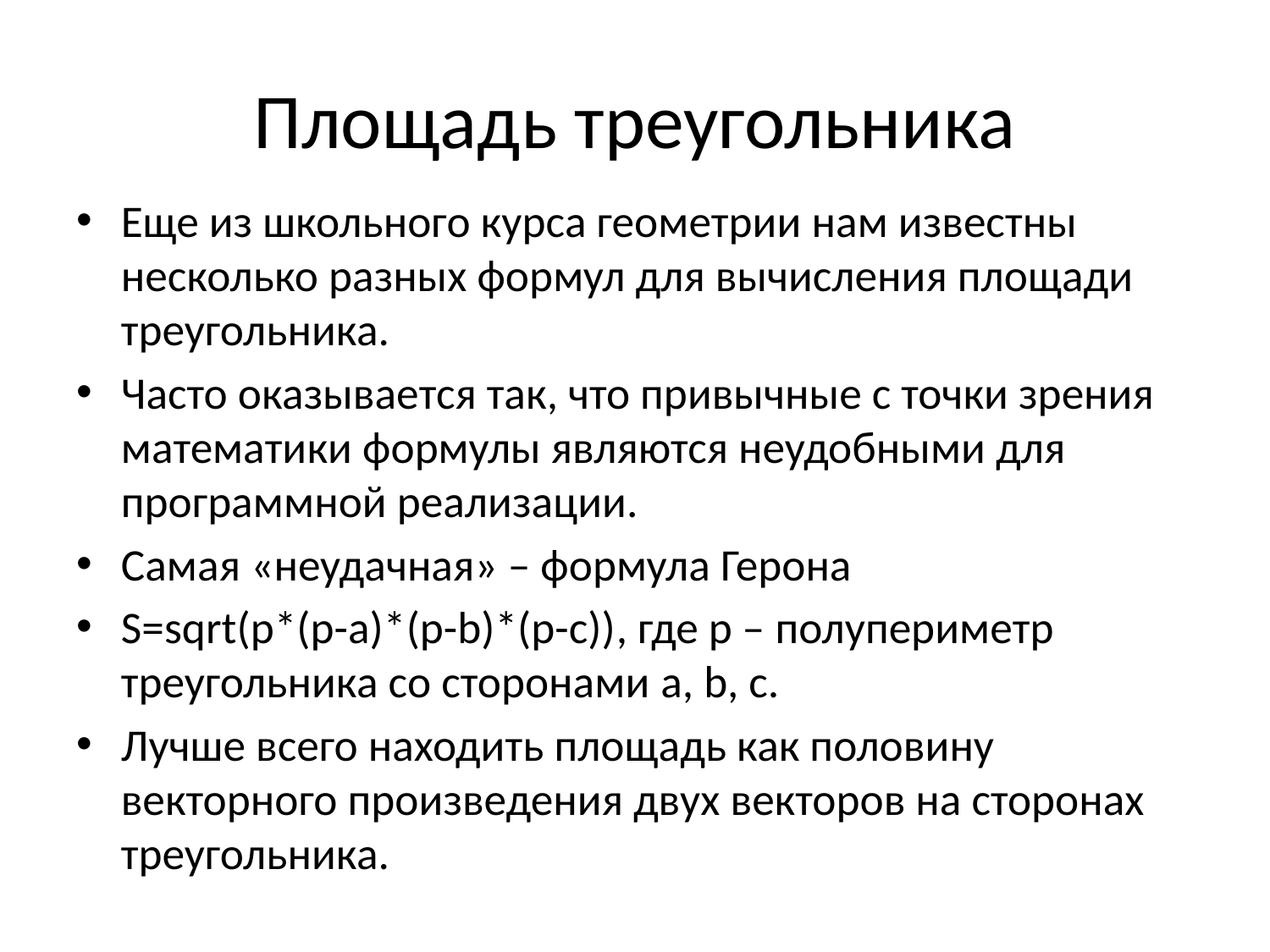

# Площадь треугольника
Еще из школьного курса геометрии нам известны несколько разных формул для вычисления площади треугольника.
Часто оказывается так, что привычные с точки зрения математики формулы являются неудобными для программной реализации.
Самая «неудачная» – формула Герона
S=sqrt(p*(p-a)*(p-b)*(p-c)), где p – полупериметр треугольника со сторонами a, b, c.
Лучше всего находить площадь как половину векторного произведения двух векторов на сторонах треугольника.